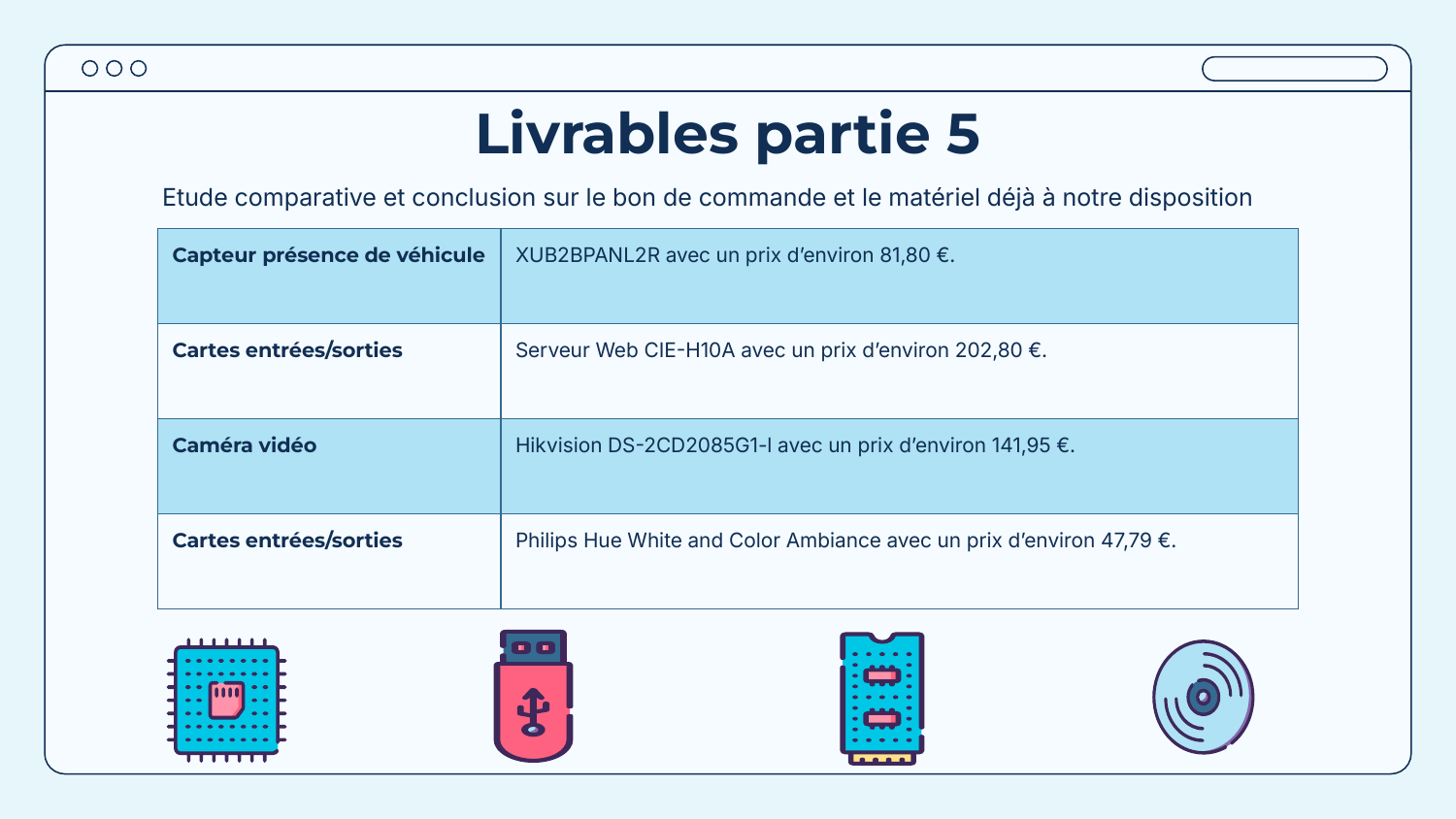

# Livrables partie 5
Etude comparative et conclusion sur le bon de commande et le matériel déjà à notre disposition
| Capteur présence de véhicule | XUB2BPANL2R avec un prix d’environ 81,80 €. |
| --- | --- |
| Cartes entrées/sorties | Serveur Web CIE-H10A avec un prix d’environ 202,80 €. |
| Caméra vidéo | Hikvision DS-2CD2085G1-l avec un prix d’environ 141,95 €. |
| Cartes entrées/sorties | Philips Hue White and Color Ambiance avec un prix d’environ 47,79 €. |